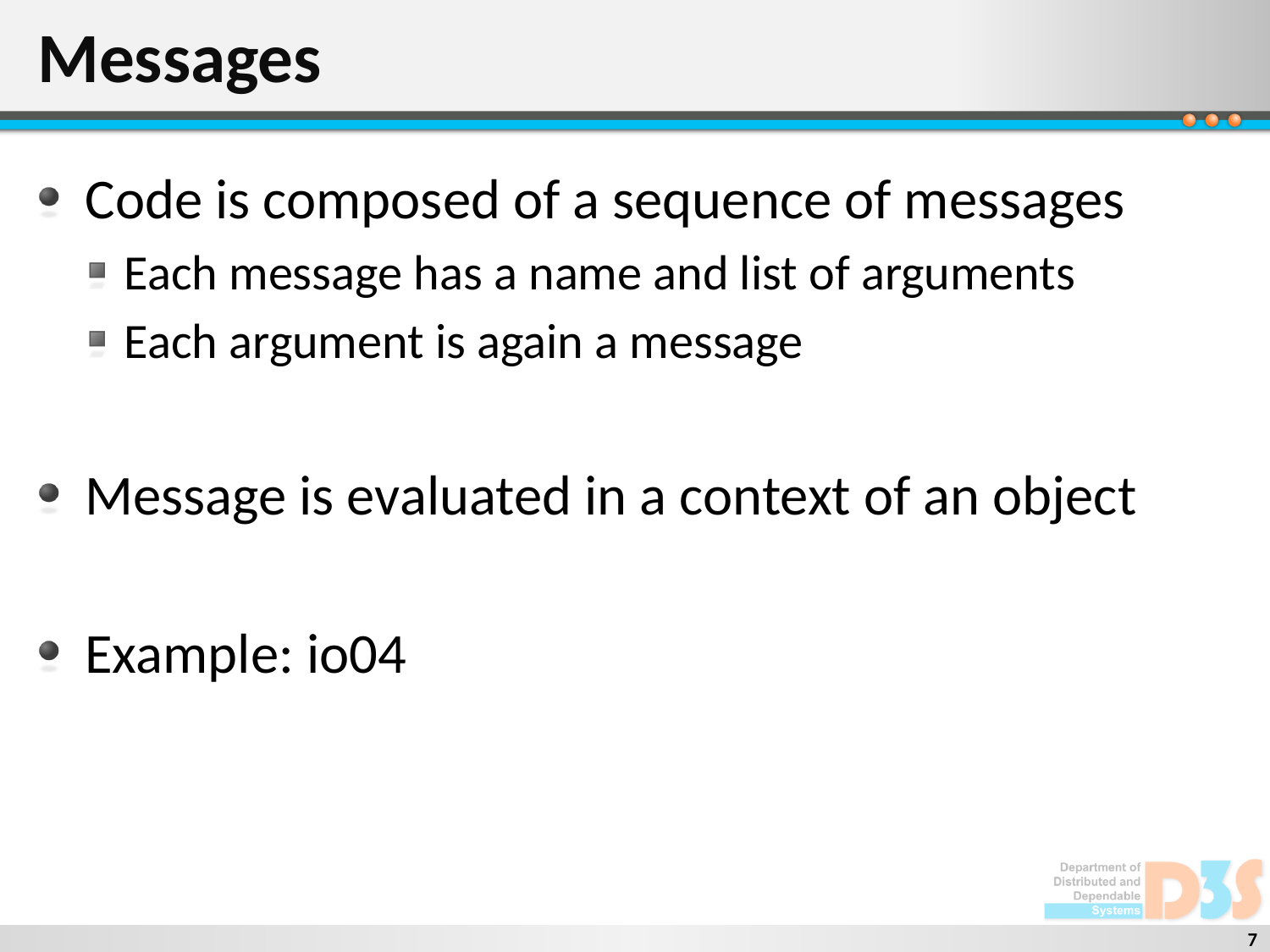

# Messages
Code is composed of a sequence of messages
Each message has a name and list of arguments
Each argument is again a message

Message is evaluated in a context of an object

Example: io04
7